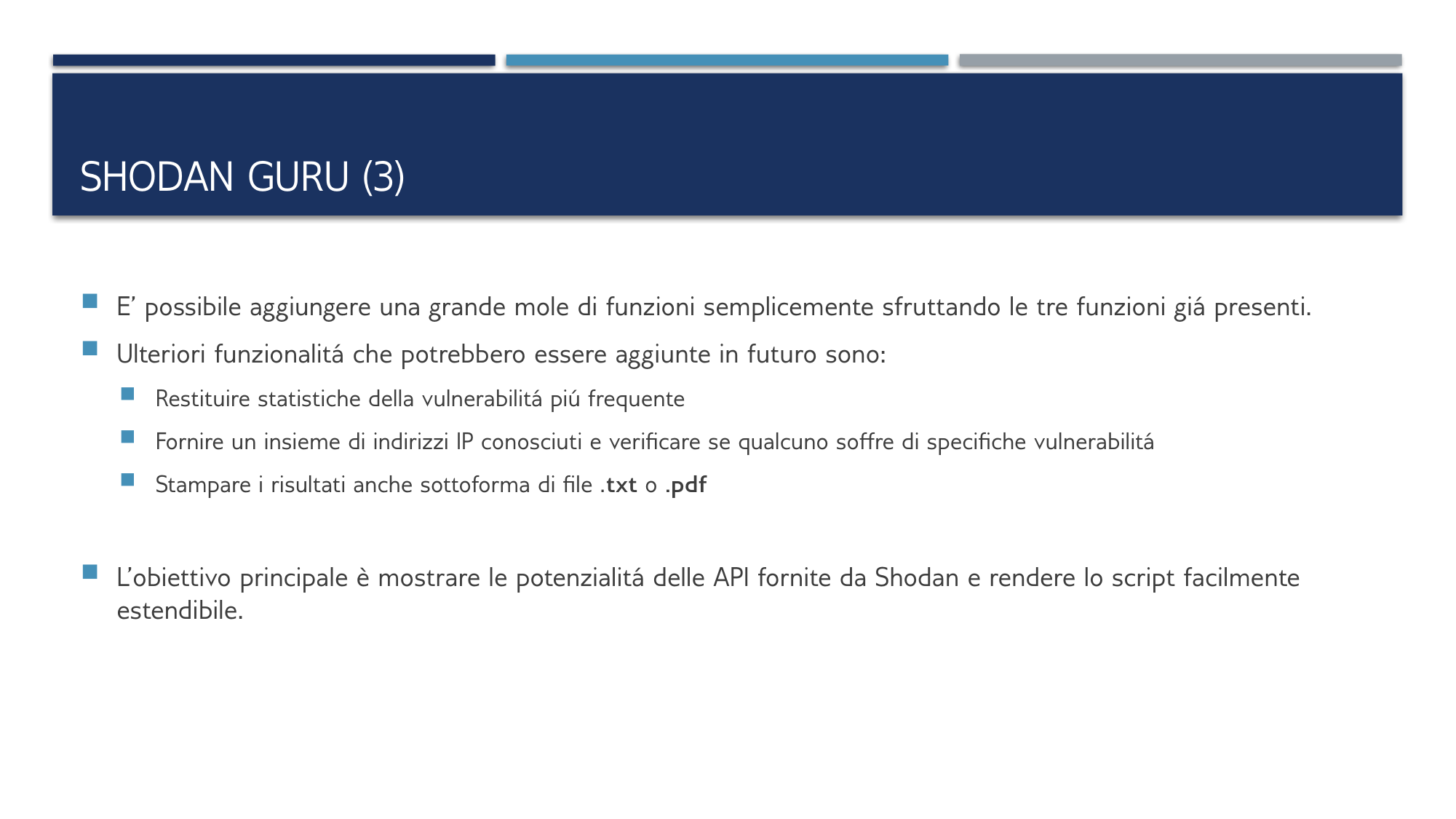

# SHODAN GURU (3)
E’ possibile aggiungere una grande mole di funzioni semplicemente sfruttando le tre funzioni giá presenti.
Ulteriori funzionalitá che potrebbero essere aggiunte in futuro sono:
Restituire statistiche della vulnerabilitá piú frequente
Fornire un insieme di indirizzi IP conosciuti e verificare se qualcuno soffre di specifiche vulnerabilitá
Stampare i risultati anche sottoforma di file .txt o .pdf

L’obiettivo principale è mostrare le potenzialitá delle API fornite da Shodan e rendere lo script facilmente estendibile.